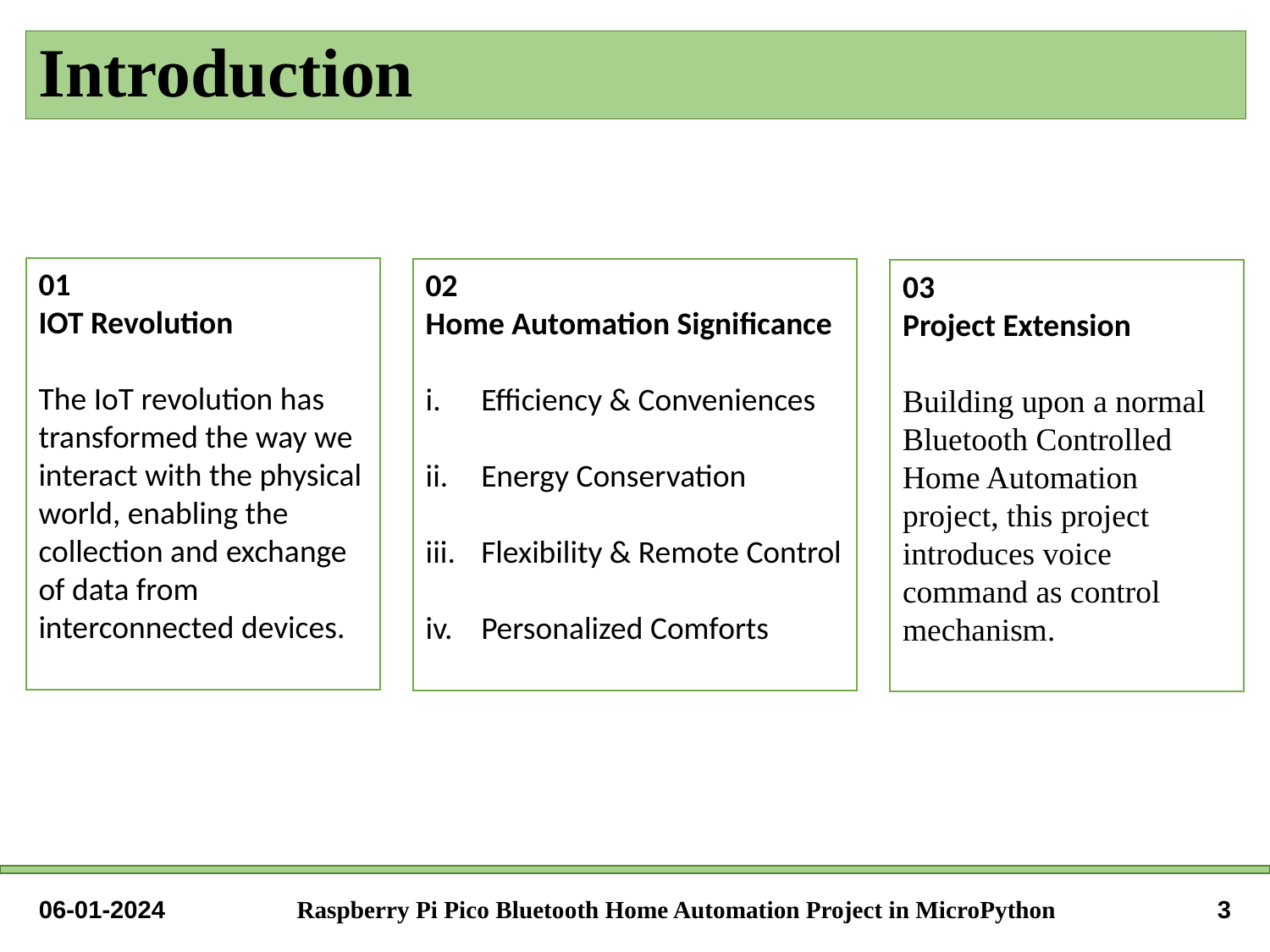

# Introduction
01
IOT Revolution

The IoT revolution has transformed the way we interact with the physical world, enabling the collection and exchange of data from interconnected devices.

02
Home Automation Significance

Efficiency & Conveniences

Energy Conservation

Flexibility & Remote Control

Personalized Comforts

03
Project Extension

Building upon a normal Bluetooth Controlled Home Automation project, this project introduces voice command as control mechanism.

06-01-2024
3
Raspberry Pi Pico Bluetooth Home Automation Project in MicroPython